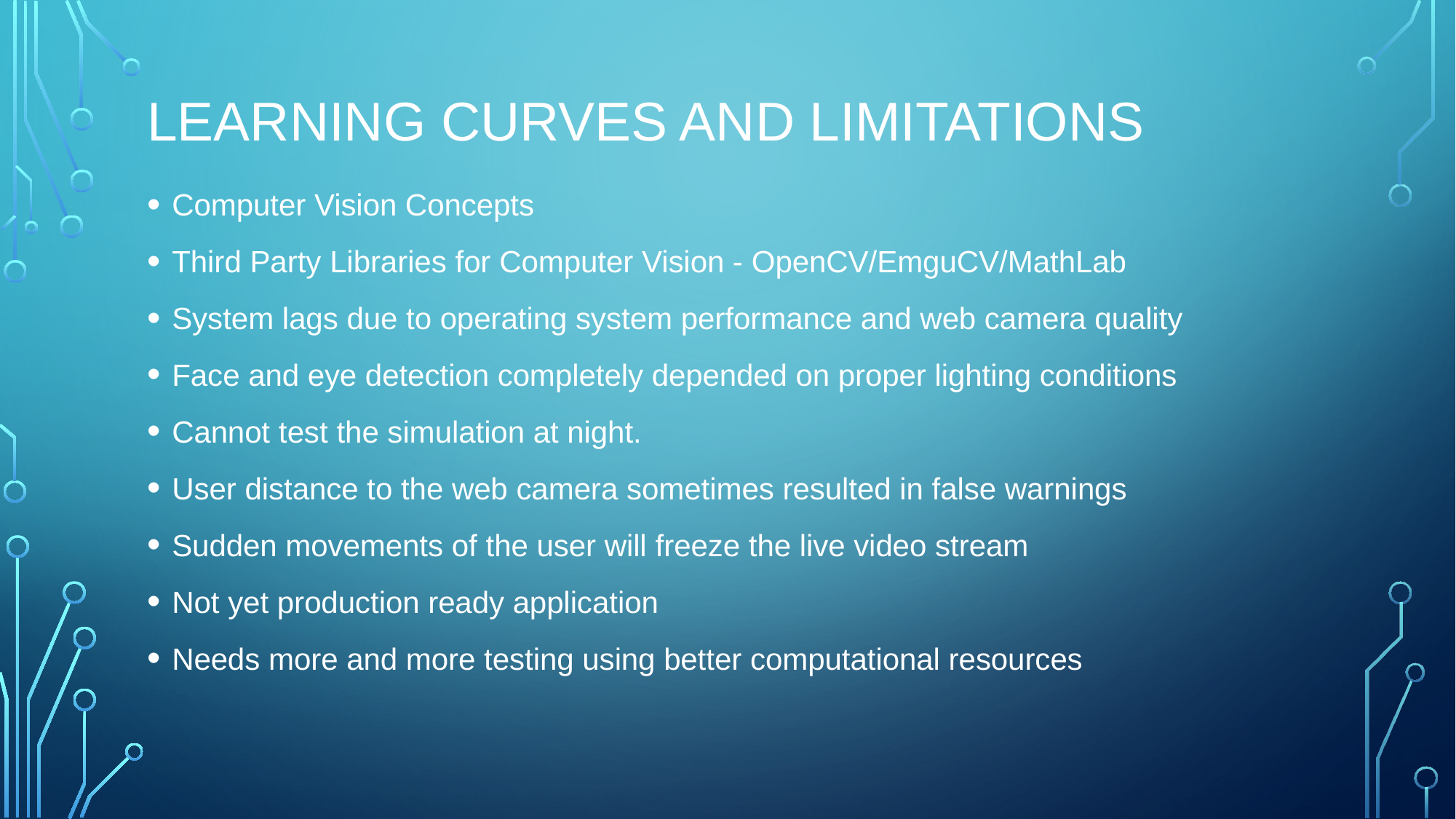

# Learning curves and limitations
Computer Vision Concepts
Third Party Libraries for Computer Vision - OpenCV/EmguCV/MathLab
System lags due to operating system performance and web camera quality
Face and eye detection completely depended on proper lighting conditions
Cannot test the simulation at night.
User distance to the web camera sometimes resulted in false warnings
Sudden movements of the user will freeze the live video stream
Not yet production ready application
Needs more and more testing using better computational resources